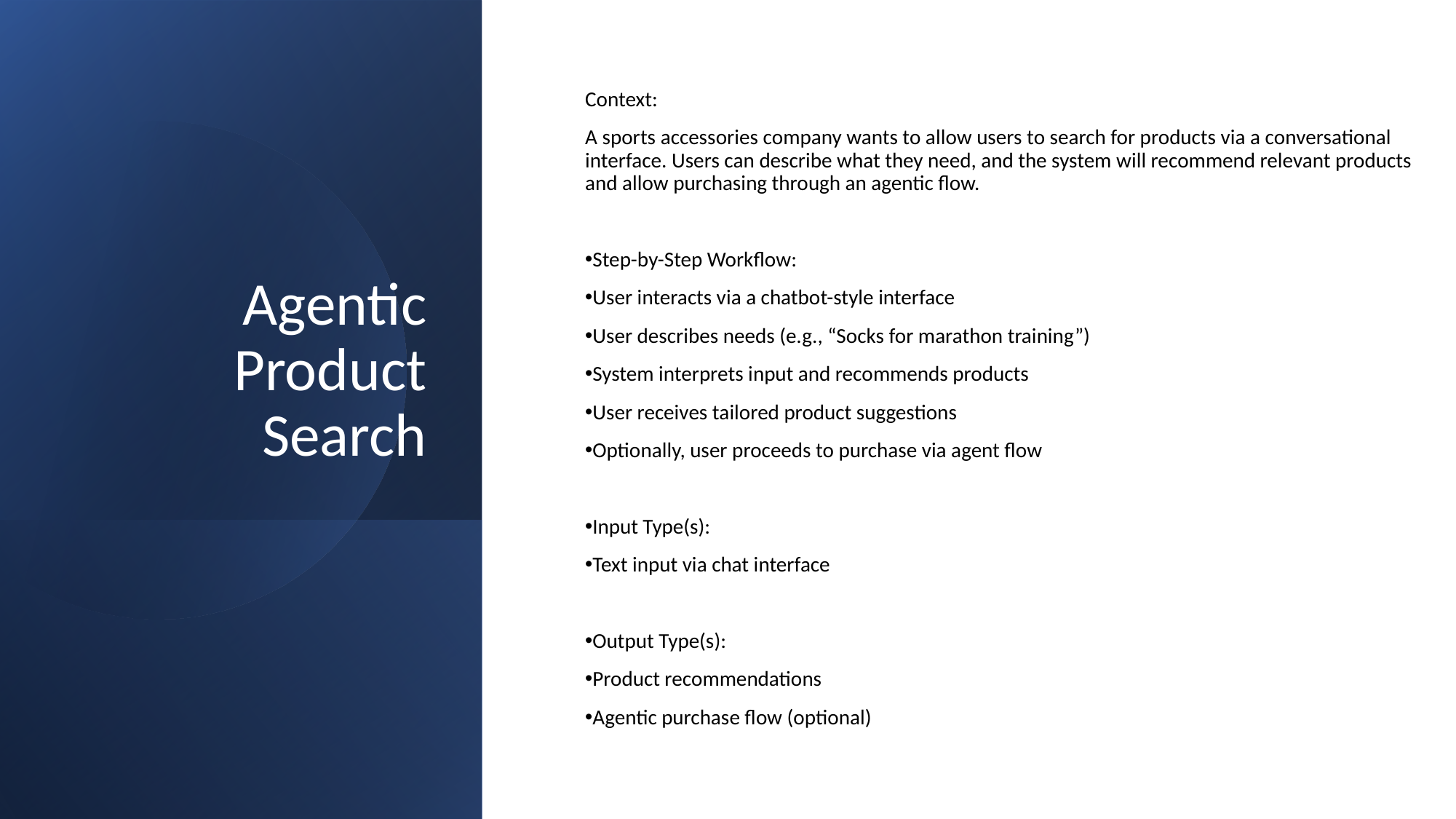

# Agentic Product Search
Context:
A sports accessories company wants to allow users to search for products via a conversational interface. Users can describe what they need, and the system will recommend relevant products and allow purchasing through an agentic flow.

Step-by-Step Workflow:
User interacts via a chatbot-style interface
User describes needs (e.g., “Socks for marathon training”)
System interprets input and recommends products
User receives tailored product suggestions
Optionally, user proceeds to purchase via agent flow

Input Type(s):
Text input via chat interface

Output Type(s):
Product recommendations
Agentic purchase flow (optional)